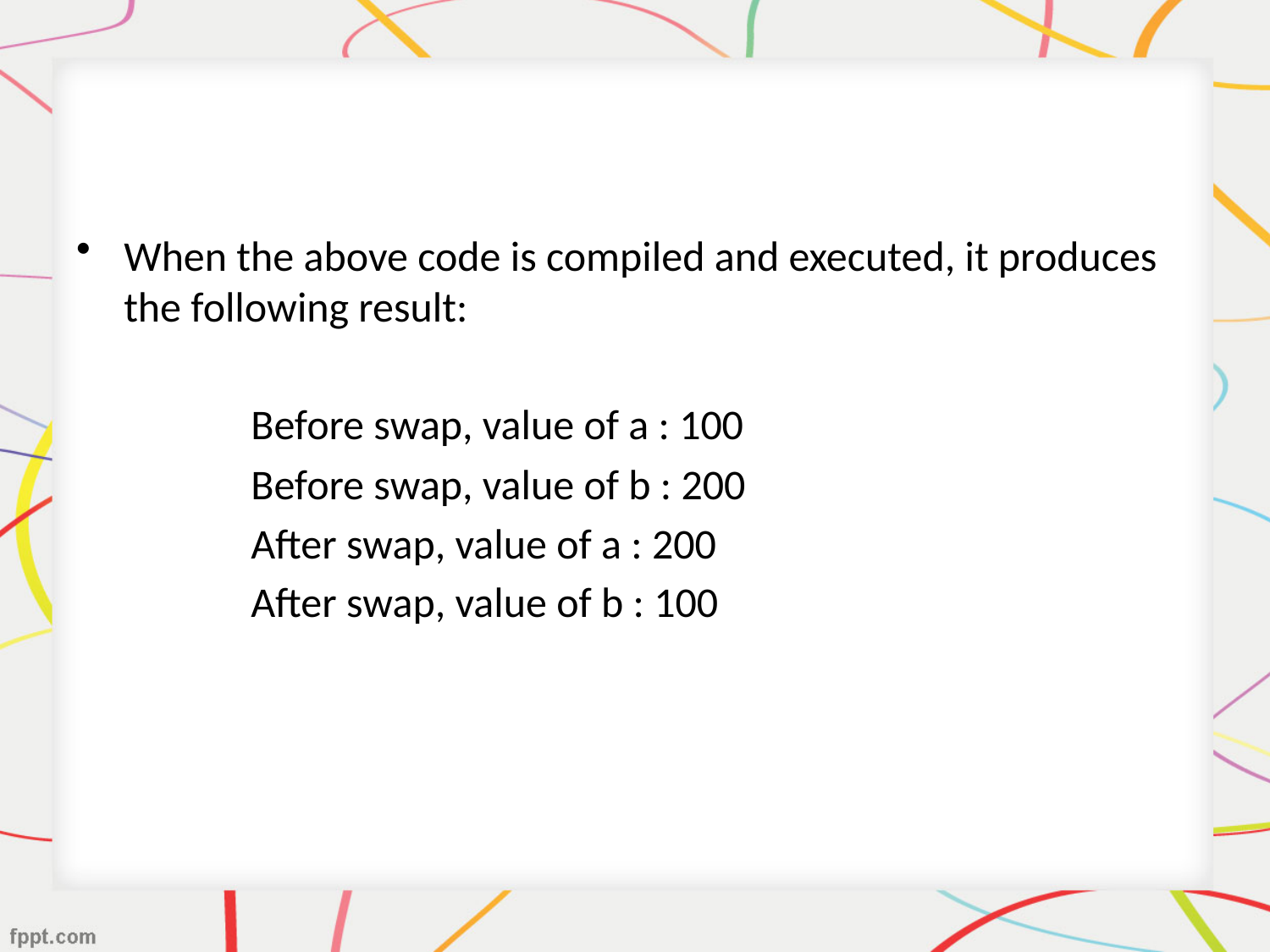

#
When the above code is compiled and executed, it produces the following result:

		Before swap, value of a : 100
		Before swap, value of b : 200
		After swap, value of a : 200
		After swap, value of b : 100